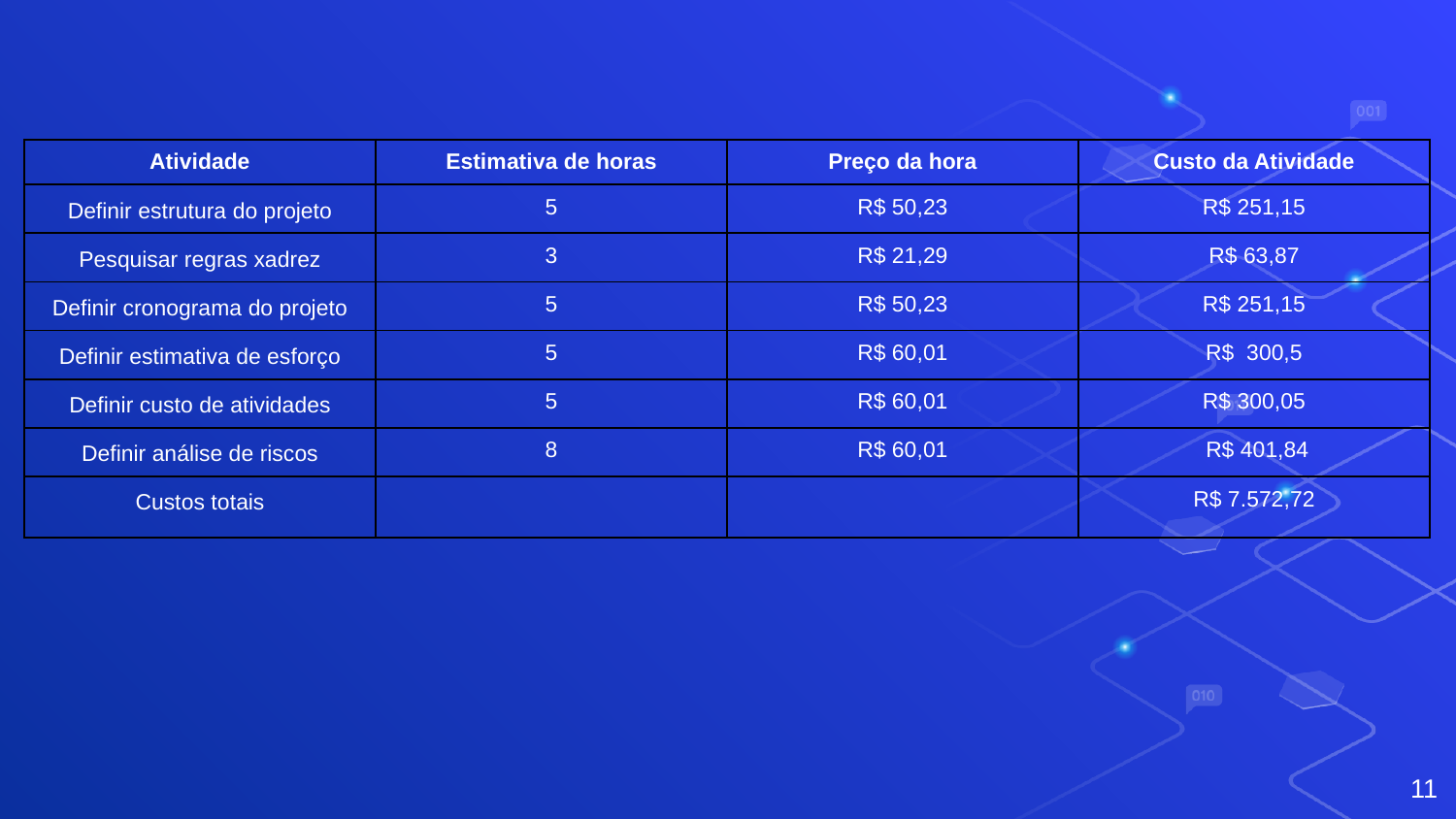

| Atividade | Estimativa de horas | Preço da hora | Custo da Atividade |
| --- | --- | --- | --- |
| Definir estrutura do projeto | 5 | R$ 50,23 | R$ 251,15 |
| Pesquisar regras xadrez | 3 | R$ 21,29 | R$ 63,87 |
| Definir cronograma do projeto | 5 | R$ 50,23 | R$ 251,15 |
| Definir estimativa de esforço | 5 | R$ 60,01 | R$ 300,5 |
| Definir custo de atividades | 5 | R$ 60,01 | R$ 300,05 |
| Definir análise de riscos | 8 | R$ 60,01 | R$ 401,84 |
| Custos totais |  |  | R$ 7.572,72 |
11